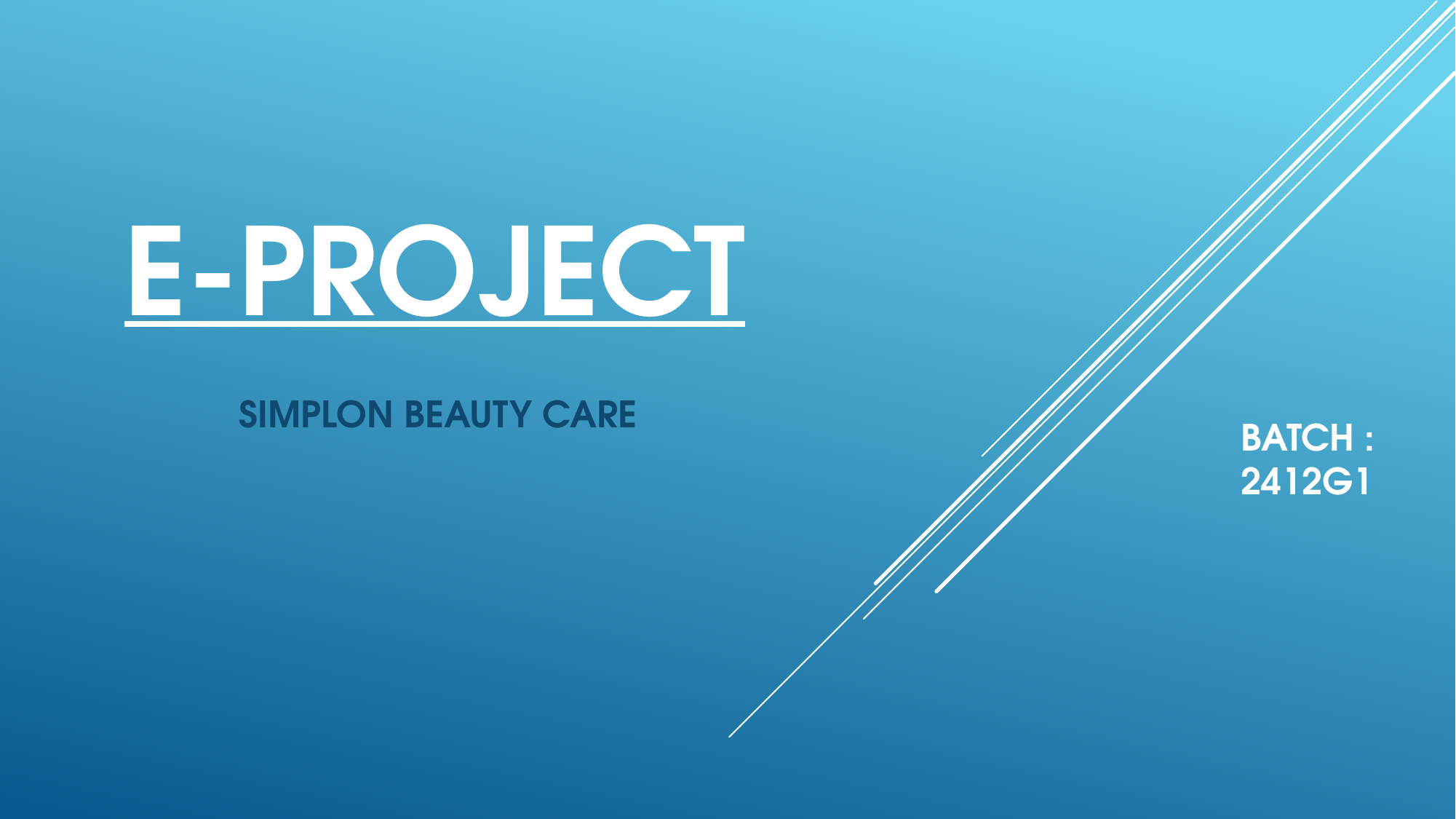

# E-PROJECT
SIMPLON BEAUTY CARE
BATCH :
2412G1